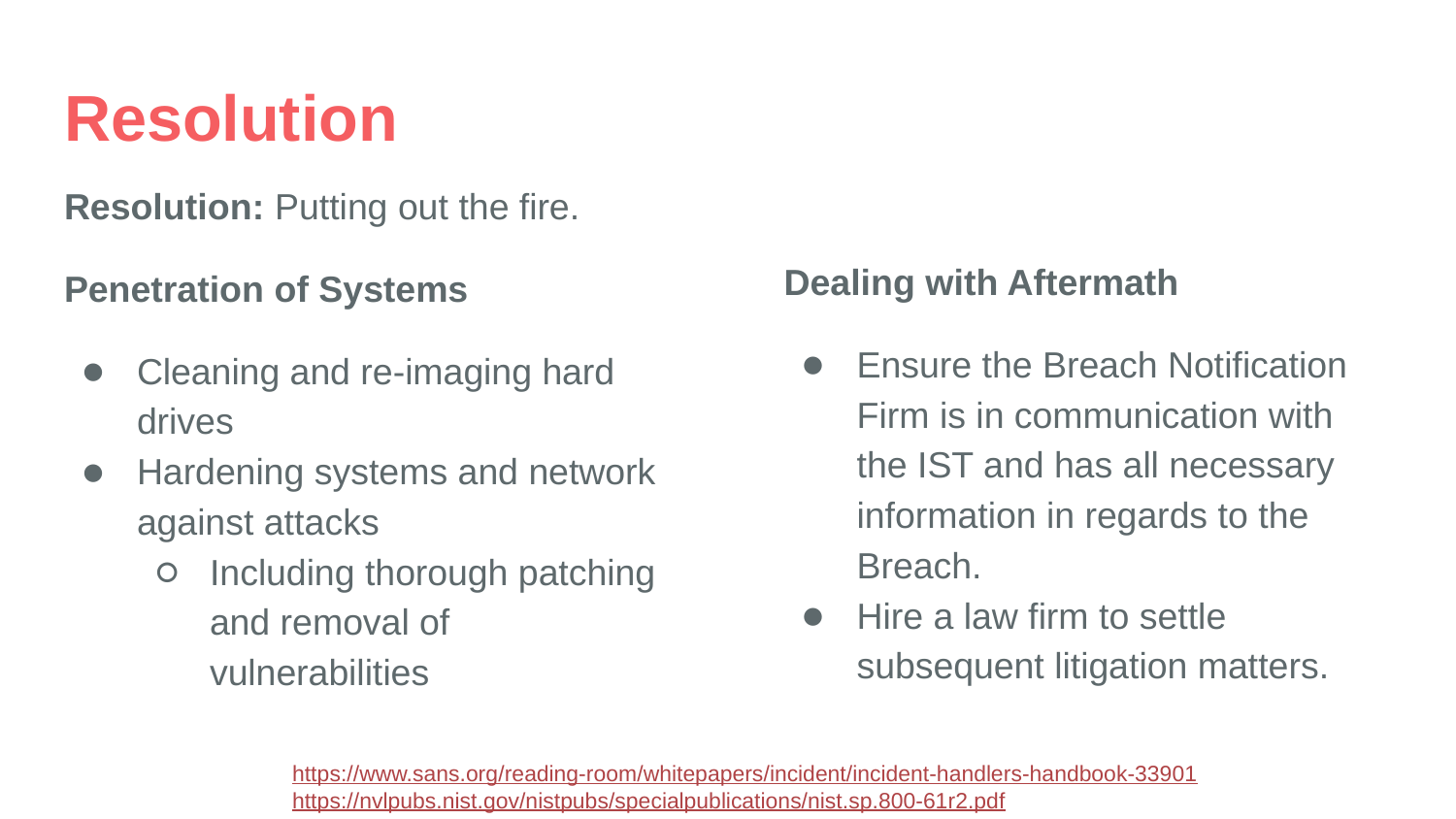

# Resolution

Resolution: Putting out the fire.
Penetration of Systems
Cleaning and re-imaging hard drives
Hardening systems and network against attacks
Including thorough patching and removal of vulnerabilities

Dealing with Aftermath
Ensure the Breach Notification Firm is in communication with the IST and has all necessary information in regards to the Breach.
Hire a law firm to settle subsequent litigation matters.
https://www.sans.org/reading-room/whitepapers/incident/incident-handlers-handbook-33901
https://nvlpubs.nist.gov/nistpubs/specialpublications/nist.sp.800-61r2.pdf